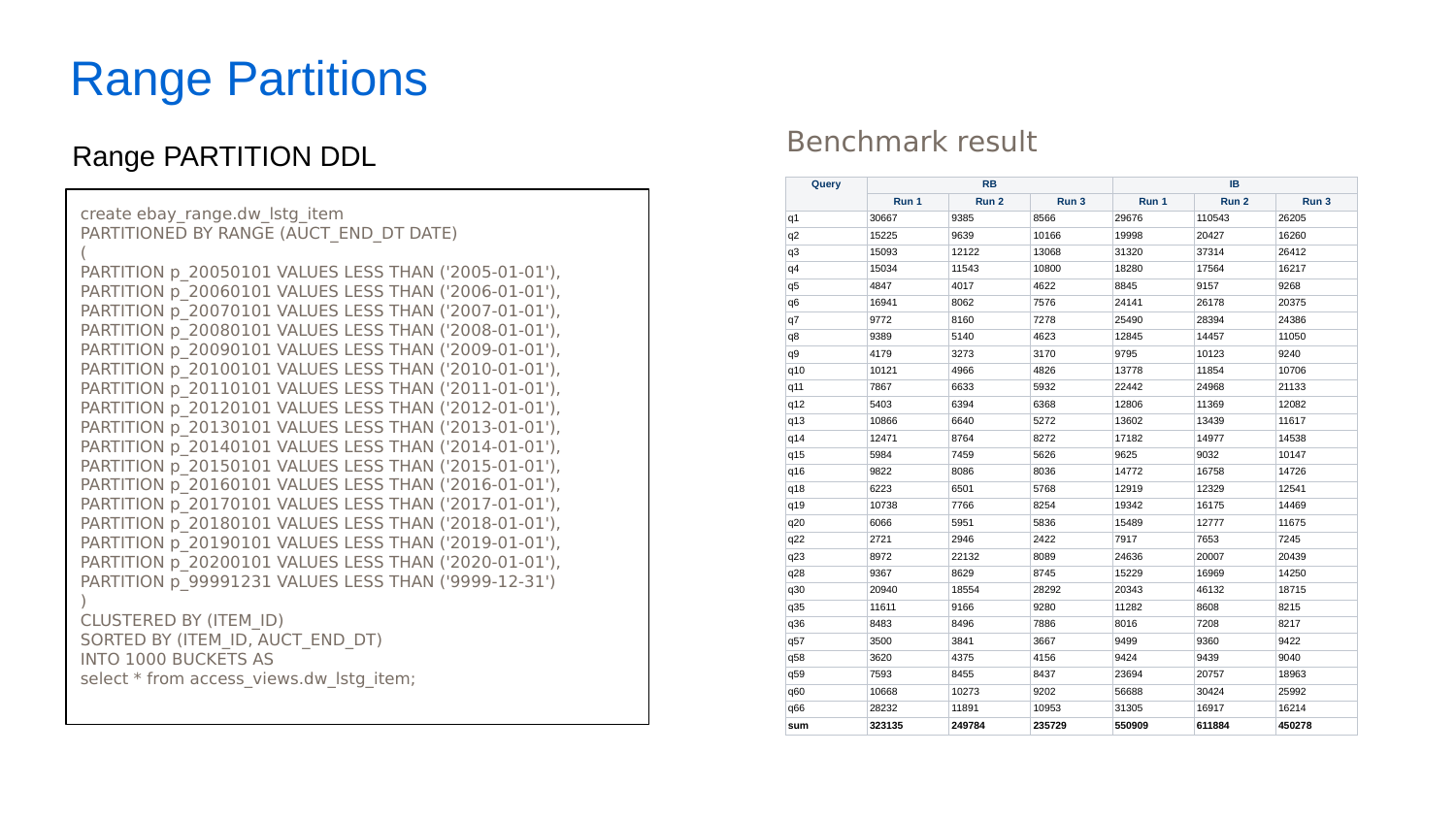

# Range Partitions
Benchmark result
Range PARTITION DDL

| Query | RB |  |  | IB |  |  |
| --- | --- | --- | --- | --- | --- | --- |
|  | Run 1 | Run 2 | Run 3 | Run 1 | Run 2 | Run 3 |
| q1 | 30667 | 9385 | 8566 | 29676 | 110543 | 26205 |
| q2 | 15225 | 9639 | 10166 | 19998 | 20427 | 16260 |
| q3 | 15093 | 12122 | 13068 | 31320 | 37314 | 26412 |
| q4 | 15034 | 11543 | 10800 | 18280 | 17564 | 16217 |
| q5 | 4847 | 4017 | 4622 | 8845 | 9157 | 9268 |
| q6 | 16941 | 8062 | 7576 | 24141 | 26178 | 20375 |
| q7 | 9772 | 8160 | 7278 | 25490 | 28394 | 24386 |
| q8 | 9389 | 5140 | 4623 | 12845 | 14457 | 11050 |
| q9 | 4179 | 3273 | 3170 | 9795 | 10123 | 9240 |
| q10 | 10121 | 4966 | 4826 | 13778 | 11854 | 10706 |
| q11 | 7867 | 6633 | 5932 | 22442 | 24968 | 21133 |
| q12 | 5403 | 6394 | 6368 | 12806 | 11369 | 12082 |
| q13 | 10866 | 6640 | 5272 | 13602 | 13439 | 11617 |
| q14 | 12471 | 8764 | 8272 | 17182 | 14977 | 14538 |
| q15 | 5984 | 7459 | 5626 | 9625 | 9032 | 10147 |
| q16 | 9822 | 8086 | 8036 | 14772 | 16758 | 14726 |
| q18 | 6223 | 6501 | 5768 | 12919 | 12329 | 12541 |
| q19 | 10738 | 7766 | 8254 | 19342 | 16175 | 14469 |
| q20 | 6066 | 5951 | 5836 | 15489 | 12777 | 11675 |
| q22 | 2721 | 2946 | 2422 | 7917 | 7653 | 7245 |
| q23 | 8972 | 22132 | 8089 | 24636 | 20007 | 20439 |
| q28 | 9367 | 8629 | 8745 | 15229 | 16969 | 14250 |
| q30 | 20940 | 18554 | 28292 | 20343 | 46132 | 18715 |
| q35 | 11611 | 9166 | 9280 | 11282 | 8608 | 8215 |
| q36 | 8483 | 8496 | 7886 | 8016 | 7208 | 8217 |
| q57 | 3500 | 3841 | 3667 | 9499 | 9360 | 9422 |
| q58 | 3620 | 4375 | 4156 | 9424 | 9439 | 9040 |
| q59 | 7593 | 8455 | 8437 | 23694 | 20757 | 18963 |
| q60 | 10668 | 10273 | 9202 | 56688 | 30424 | 25992 |
| q66 | 28232 | 11891 | 10953 | 31305 | 16917 | 16214 |
| sum | 323135 | 249784 | 235729 | 550909 | 611884 | 450278 |
create ebay_range.dw_lstg_item
PARTITIONED BY RANGE (AUCT_END_DT DATE)
(
PARTITION p_20050101 VALUES LESS THAN ('2005-01-01'),
PARTITION p_20060101 VALUES LESS THAN ('2006-01-01'),
PARTITION p_20070101 VALUES LESS THAN ('2007-01-01'),
PARTITION p_20080101 VALUES LESS THAN ('2008-01-01'),
PARTITION p_20090101 VALUES LESS THAN ('2009-01-01'),
PARTITION p_20100101 VALUES LESS THAN ('2010-01-01'),
PARTITION p_20110101 VALUES LESS THAN ('2011-01-01'),
PARTITION p_20120101 VALUES LESS THAN ('2012-01-01'),
PARTITION p_20130101 VALUES LESS THAN ('2013-01-01'),
PARTITION p_20140101 VALUES LESS THAN ('2014-01-01'),
PARTITION p_20150101 VALUES LESS THAN ('2015-01-01'),
PARTITION p_20160101 VALUES LESS THAN ('2016-01-01'),
PARTITION p_20170101 VALUES LESS THAN ('2017-01-01'),
PARTITION p_20180101 VALUES LESS THAN ('2018-01-01'),
PARTITION p_20190101 VALUES LESS THAN ('2019-01-01'),
PARTITION p_20200101 VALUES LESS THAN ('2020-01-01'),
PARTITION p_99991231 VALUES LESS THAN ('9999-12-31')
)
CLUSTERED BY (ITEM_ID)
SORTED BY (ITEM_ID, AUCT_END_DT)
INTO 1000 BUCKETS AS
select * from access_views.dw_lstg_item;
Data Platform Engineering
13